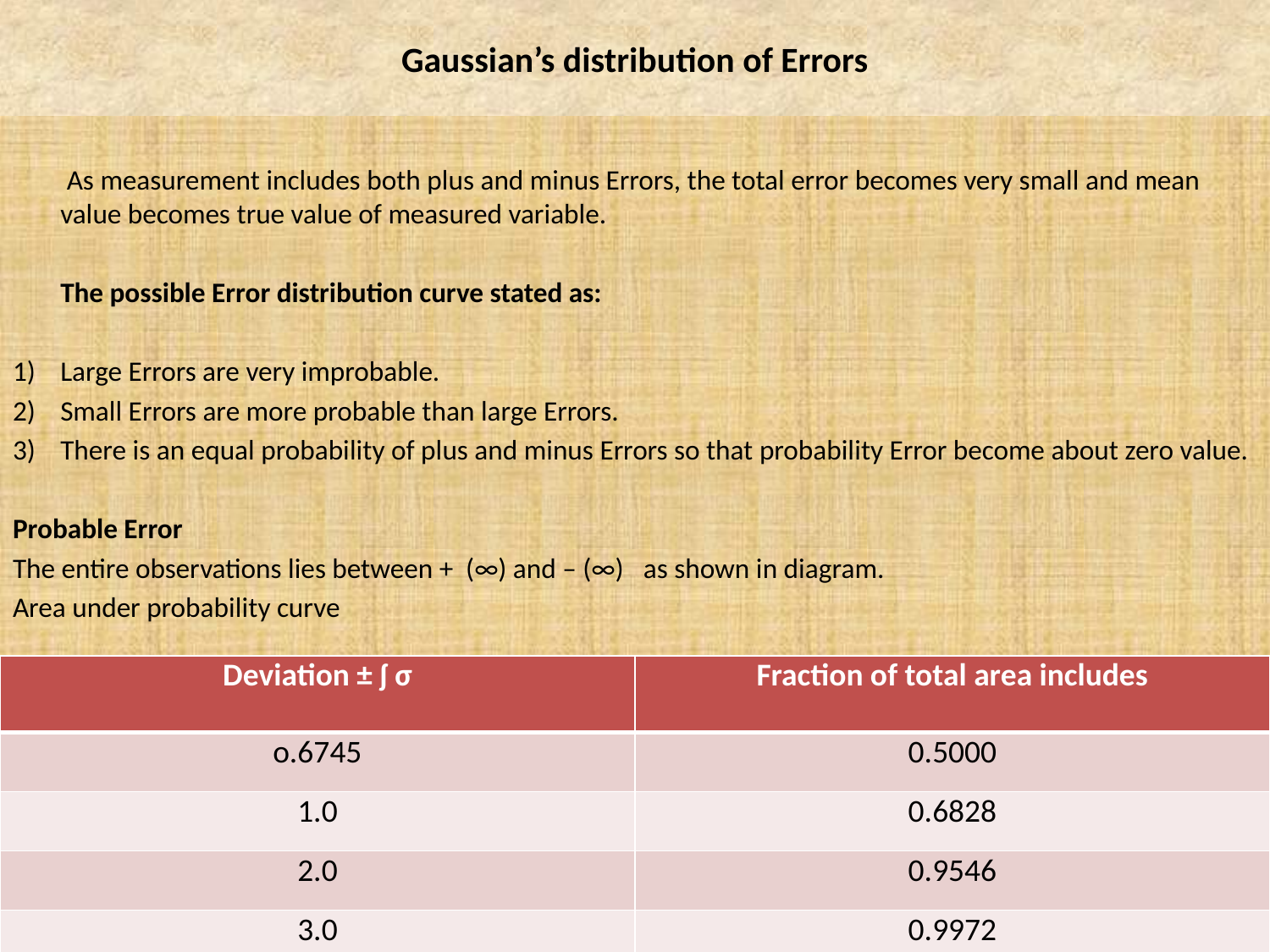

# Gaussian’s distribution of Errors

	 As measurement includes both plus and minus Errors, the total error becomes very small and mean value becomes true value of measured variable.

	The possible Error distribution curve stated as:

Large Errors are very improbable.
Small Errors are more probable than large Errors.
There is an equal probability of plus and minus Errors so that probability Error become about zero value.

Probable Error
The entire observations lies between +  (∞) and – (∞)   as shown in diagram.
Area under probability curve

| Deviation ± ʃ σ | Fraction of total area includes |
| --- | --- |
| o.6745 | 0.5000 |
| 1.0 | 0.6828 |
| 2.0 | 0.9546 |
| 3.0 | 0.9972 |